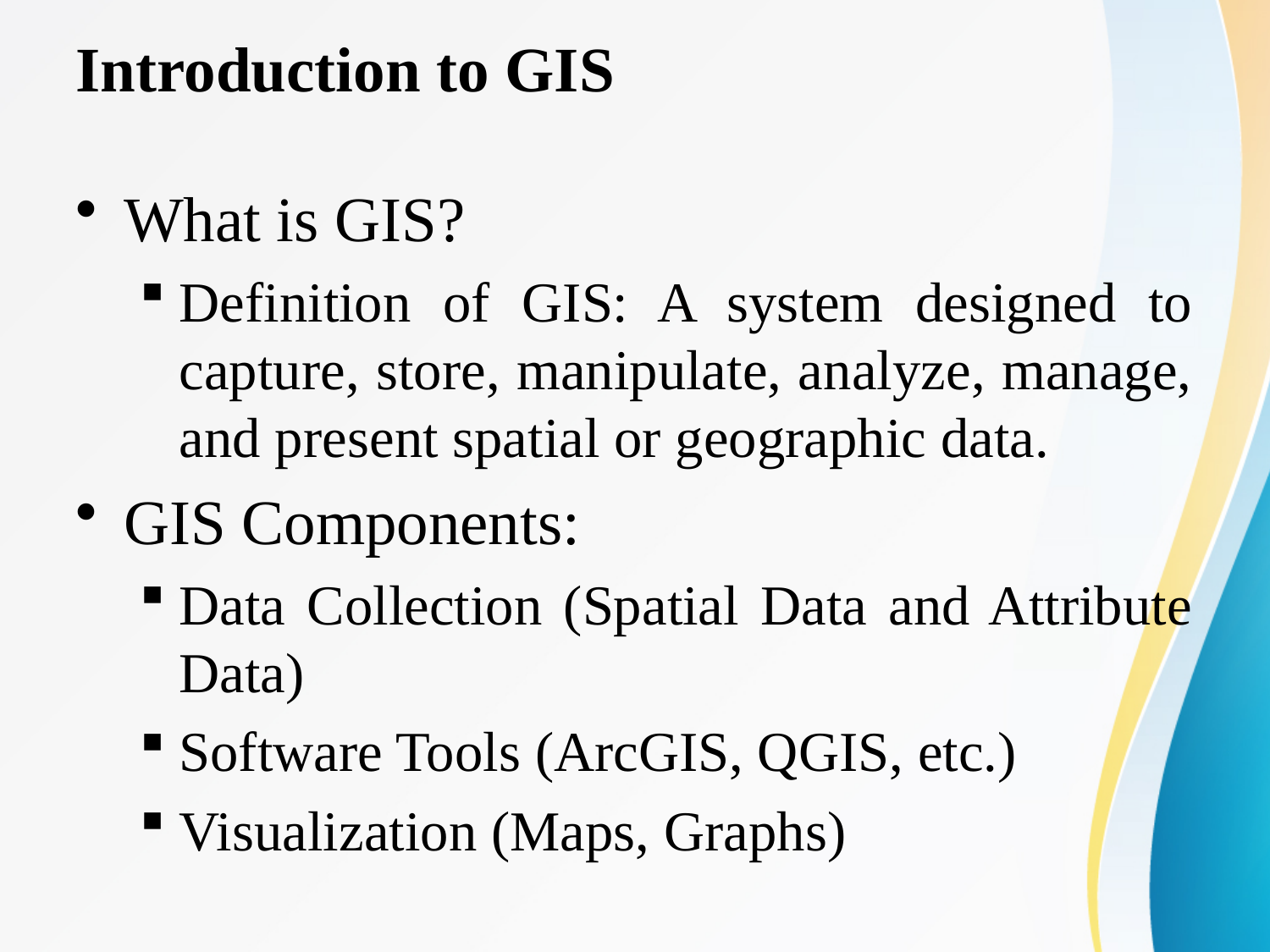

# Introduction to GIS
What is GIS?
Definition of GIS: A system designed to capture, store, manipulate, analyze, manage, and present spatial or geographic data.
GIS Components:
Data Collection (Spatial Data and Attribute Data)
Software Tools (ArcGIS, QGIS, etc.)
Visualization (Maps, Graphs)